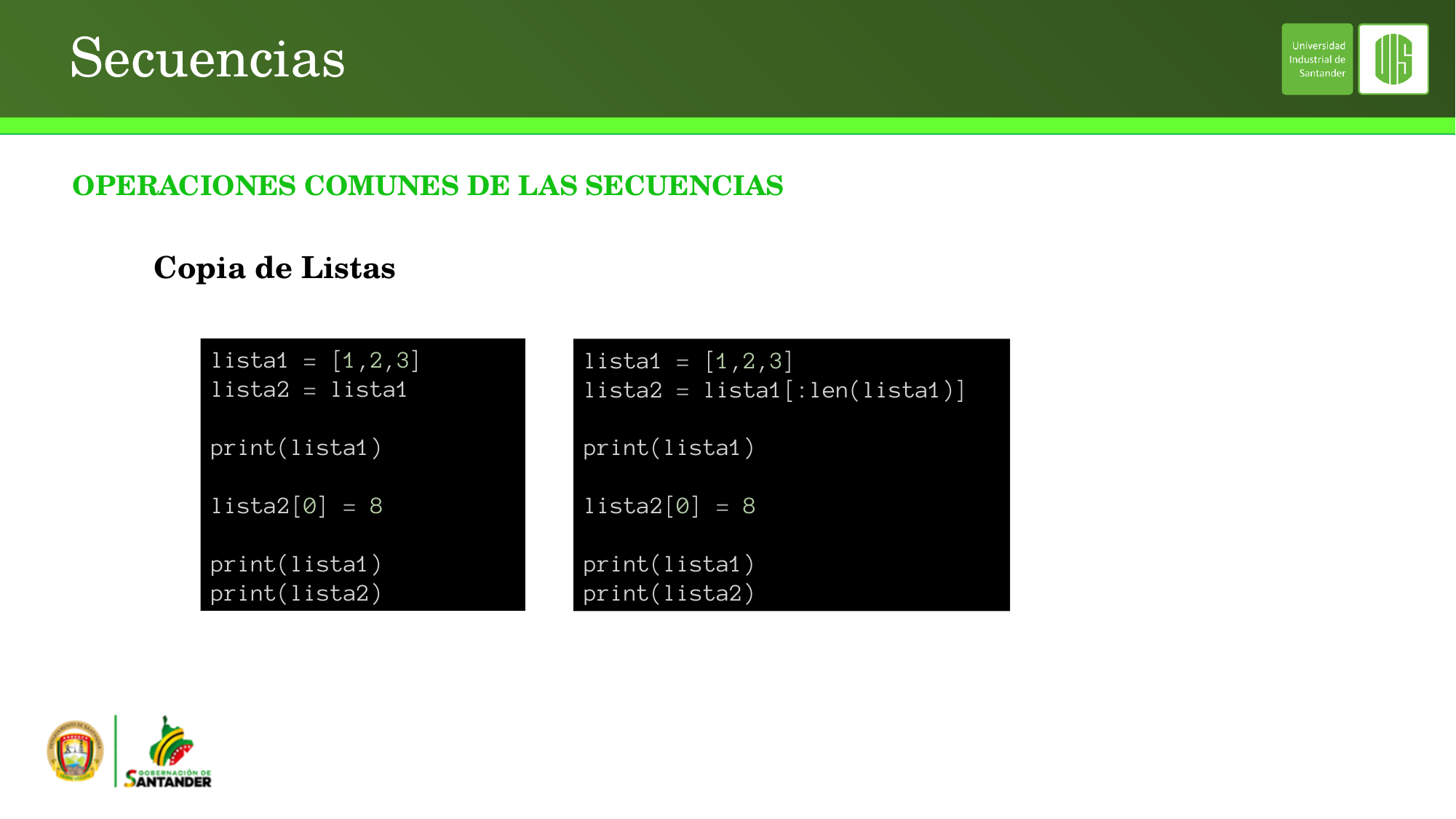

# Secuencias
OPERACIONES COMUNES DE LAS SECUENCIAS
Copia de Listas
lista1 = [1,2,3]
lista2 = lista1
print(lista1)
lista2[0] = 8
print(lista1)
print(lista2)
lista1 = [1,2,3]
lista2 = lista1[:len(lista1)]
print(lista1)
lista2[0] = 8
print(lista1)
print(lista2)